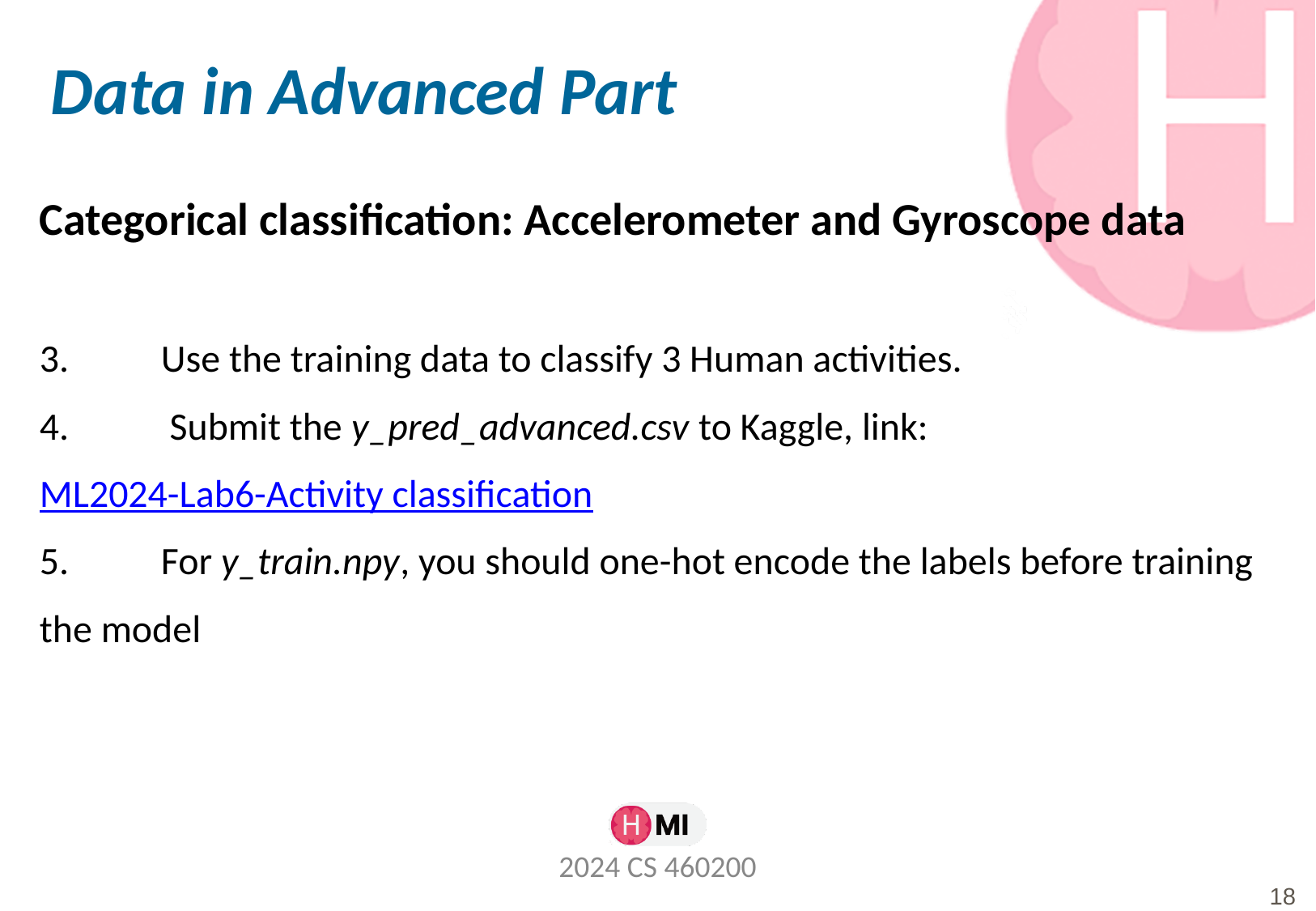

# Data in Advanced Part
Categorical classification: Accelerometer and Gyroscope data

3.	Use the training data to classify 3 Human activities.
4.	 Submit the y_pred_advanced.csv to Kaggle, link: ML2024-Lab6-Activity classification
5. 	For y_train.npy, you should one-hot encode the labels before training the model
2024 CS 460200
18